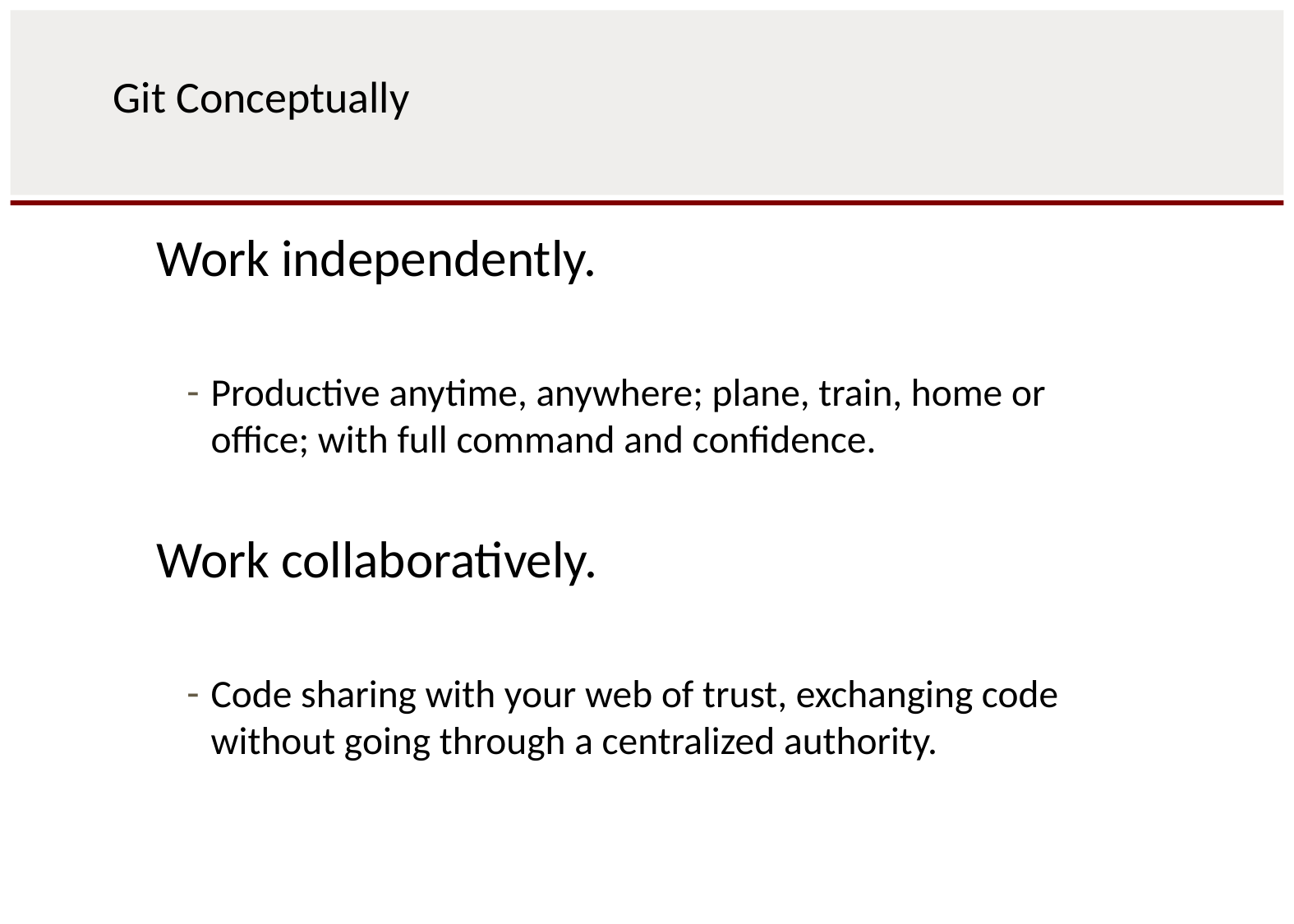

# Git Conceptually
Work independently.

Productive anytime, anywhere; plane, train, home or office; with full command and confidence.

Work collaboratively.

Code sharing with your web of trust, exchanging code without going through a centralized authority.